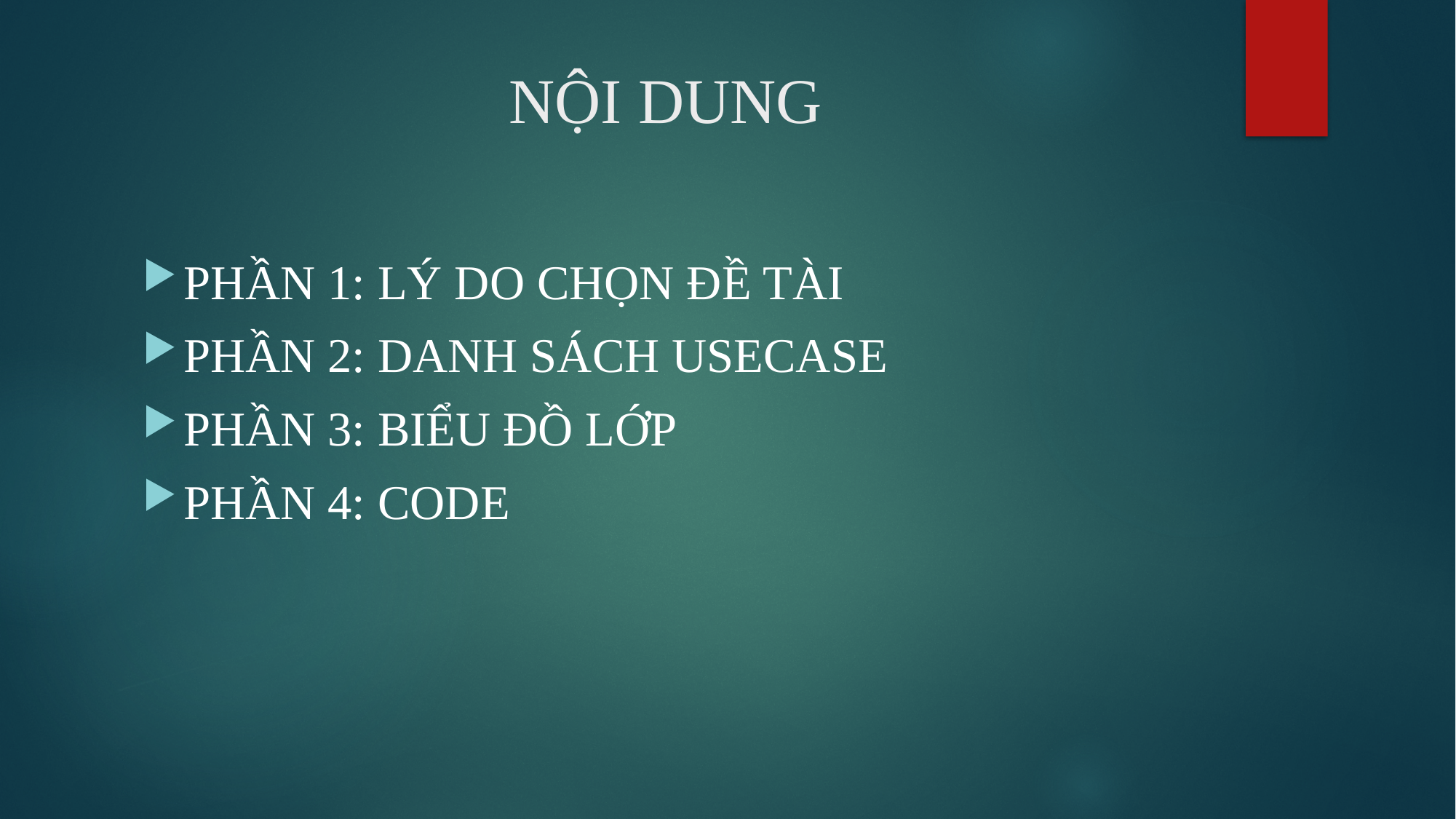

# NỘI DUNG
PHẦN 1: LÝ DO CHỌN ĐỀ TÀI
PHẦN 2: DANH SÁCH USECASE
PHẦN 3: BIỂU ĐỒ LỚP
PHẦN 4: CODE